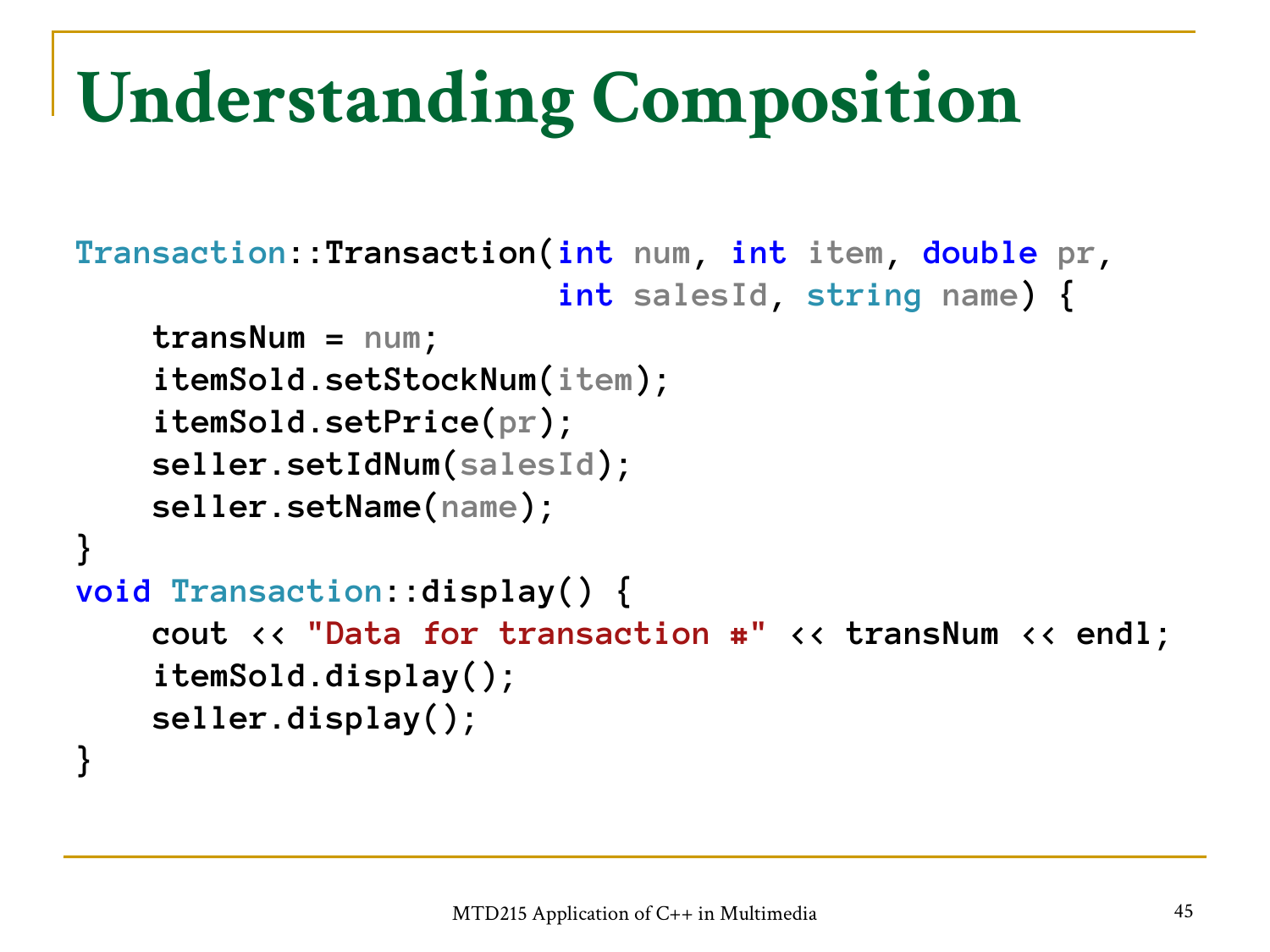

# Understanding Composition
Transaction::Transaction(int num, int item, double pr,
                         int salesId, string name) {
    transNum = num;
    itemSold.setStockNum(item);
    itemSold.setPrice(pr);
    seller.setIdNum(salesId);
    seller.setName(name);
}
void Transaction::display() {
    cout << "Data for transaction #" << transNum << endl;
    itemSold.display();
    seller.display();
}
45
MTD215 Application of C++ in Multimedia